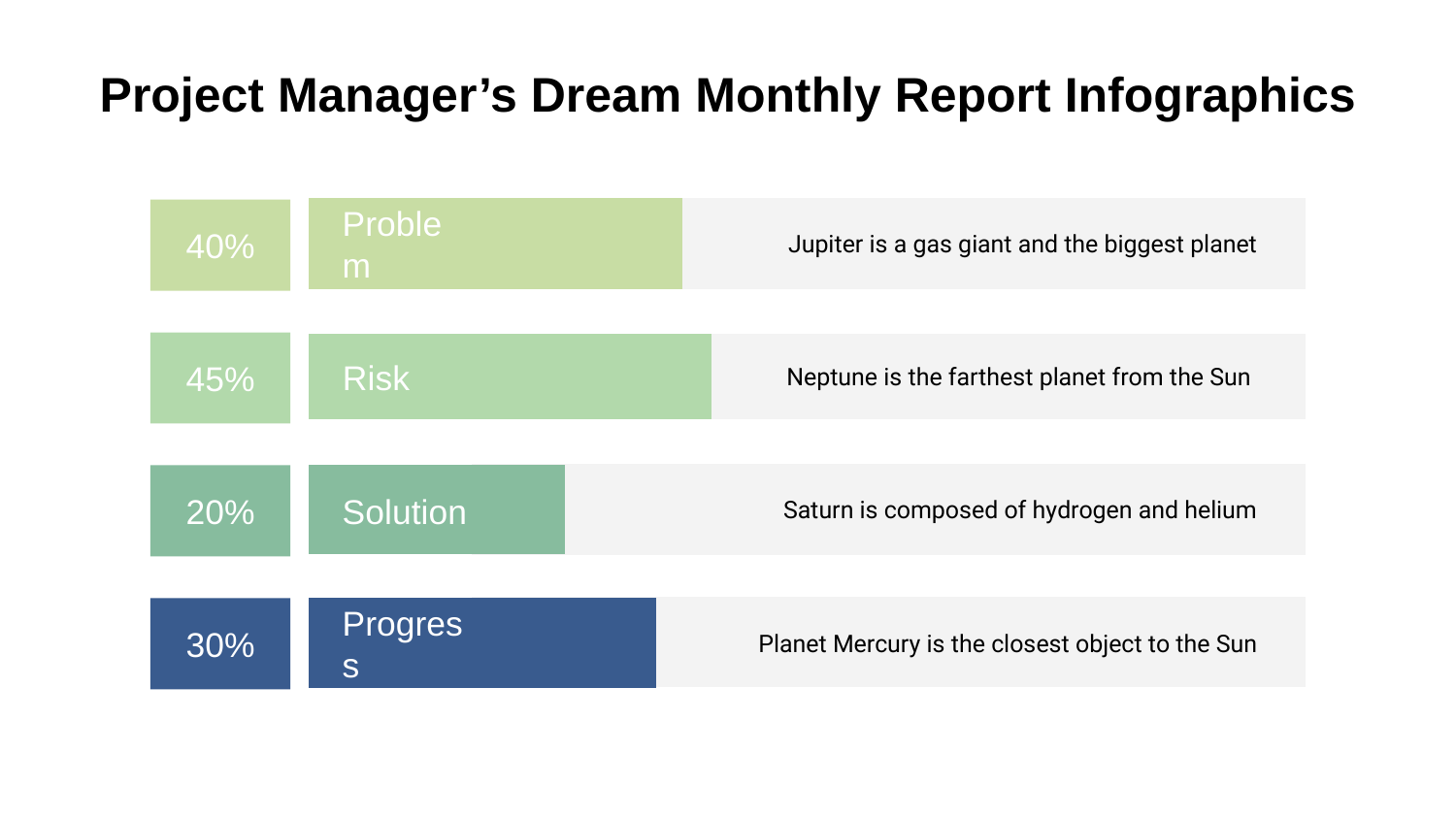

# Project Manager’s Dream Monthly Report Infographics

Problem
40%
Jupiter is a gas giant and the biggest planet
45%
Neptune is the farthest planet from the Sun

Risk

20%
Solution
Saturn is composed of hydrogen and helium

30%
Planet Mercury is the closest object to the Sun
Progress